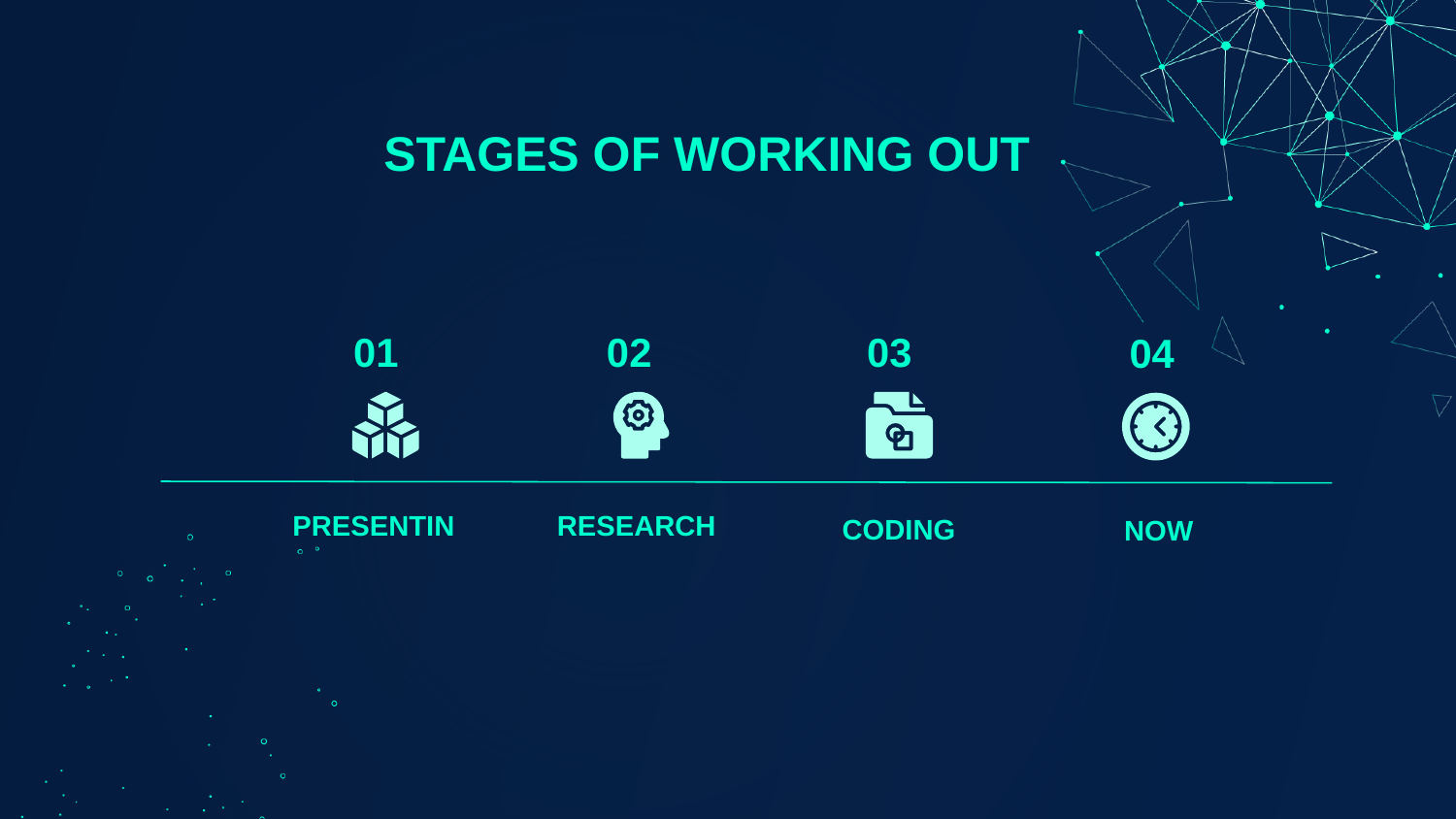

# STAGES OF WORKING OUT
01
02
03
04

PRESENTIN
RESEARCH
CODING
NOW